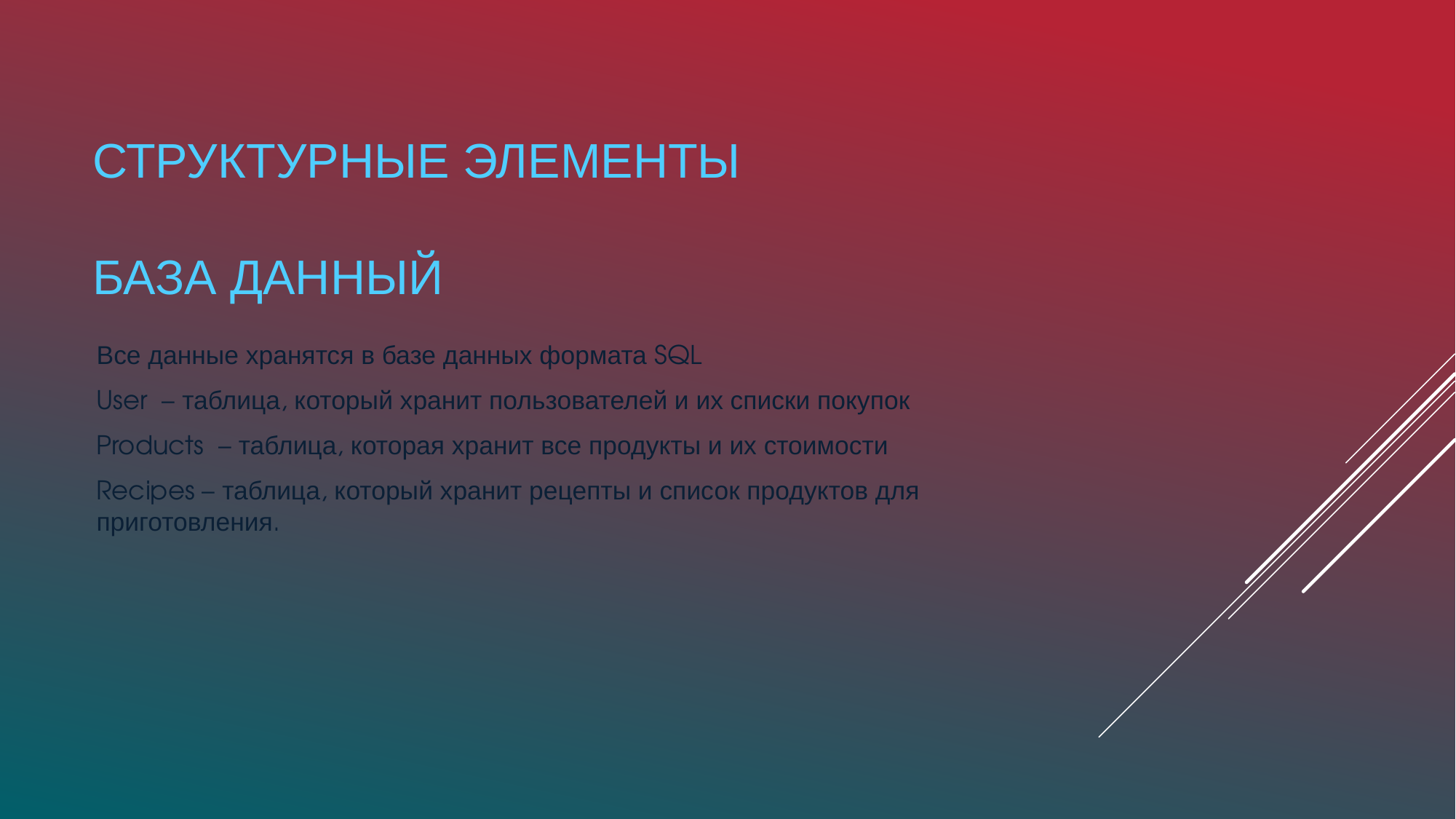

# Структурные элементы База данный
Все данные хранятся в базе данных формата SQL
User  – таблица, который хранит пользователей и их списки покупок
Products  – таблица, которая хранит все продукты и их стоимости
Recipes – таблица, который хранит рецепты и список продуктов для приготовления.